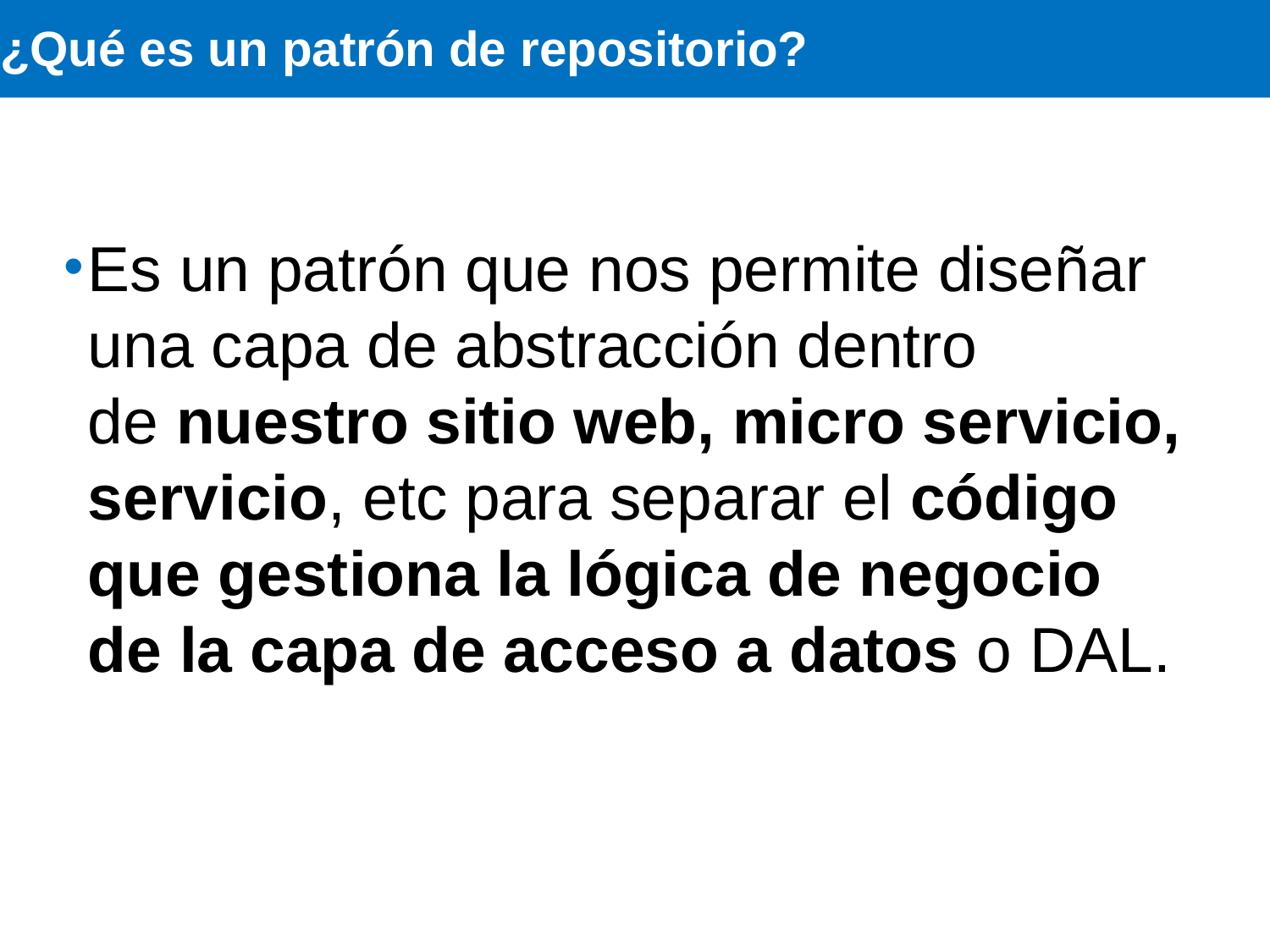

# ¿Qué es un patrón de repositorio?
Es un patrón que nos permite diseñar una capa de abstracción dentro de nuestro sitio web, micro servicio, servicio, etc para separar el código que gestiona la lógica de negocio de la capa de acceso a datos o DAL.